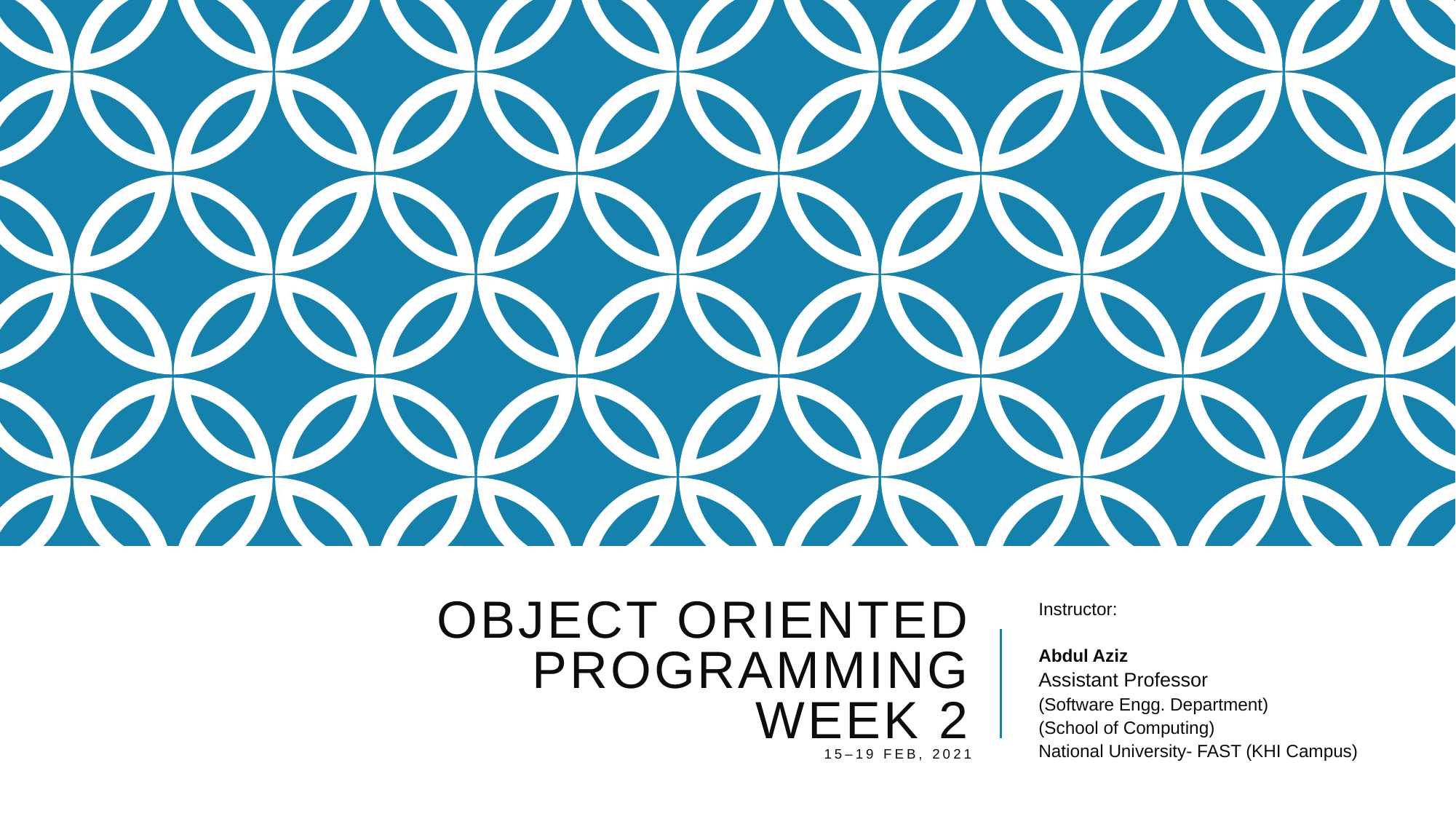

# Object Oriented Programming week 2 15–19 Feb, 2021
Instructor:

Abdul Aziz
Assistant Professor
(Software Engg. Department)
(School of Computing)
National University- FAST (KHI Campus)